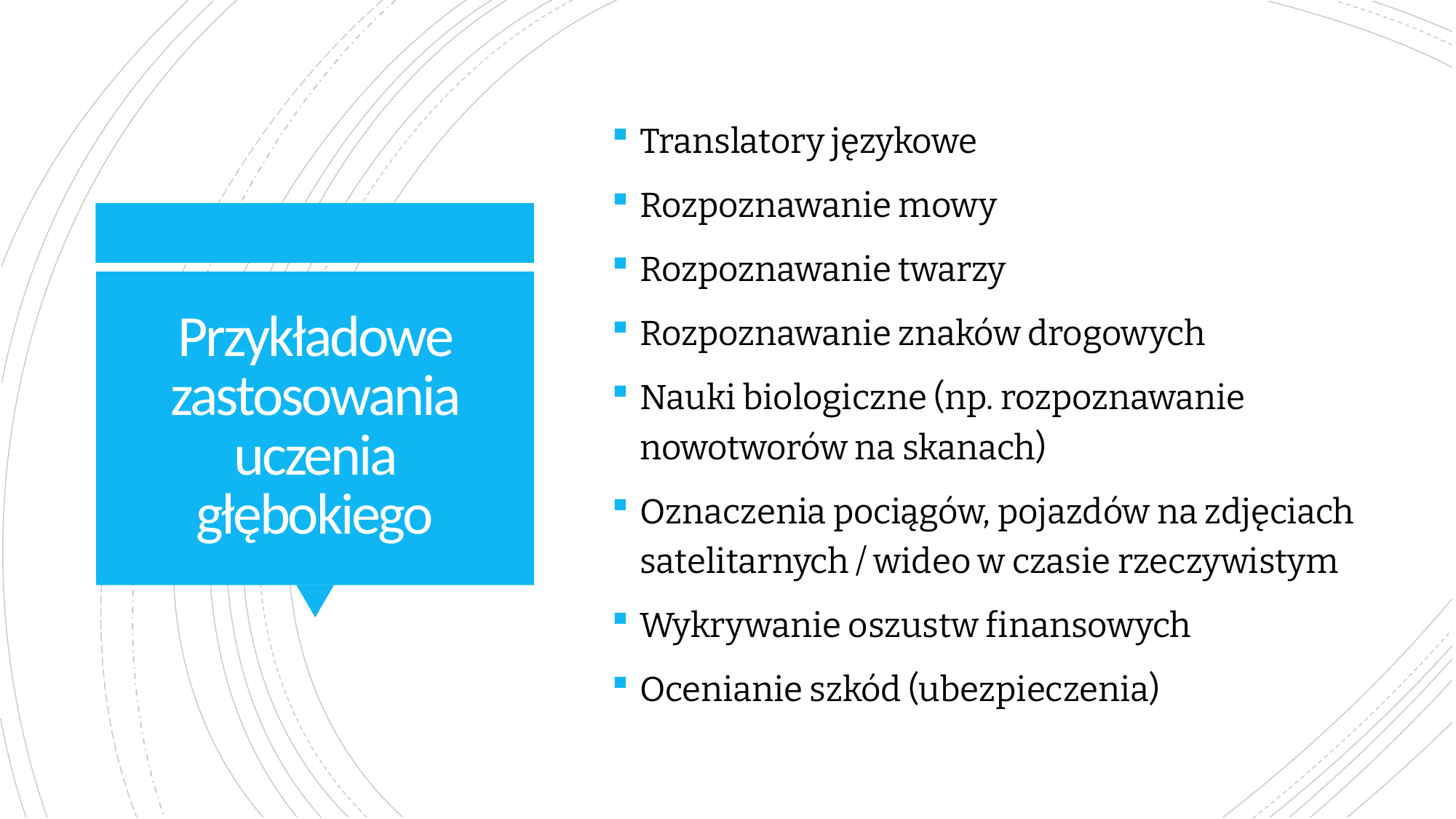

Translatory językowe
Rozpoznawanie mowy
Rozpoznawanie twarzy
Rozpoznawanie znaków drogowych
Nauki biologiczne (np. rozpoznawanie nowotworów na skanach)
Oznaczenia pociągów, pojazdów na zdjęciach satelitarnych / wideo w czasie rzeczywistym
Wykrywanie oszustw finansowych
Ocenianie szkód (ubezpieczenia)
# Przykładowe zastosowania uczenia głębokiego